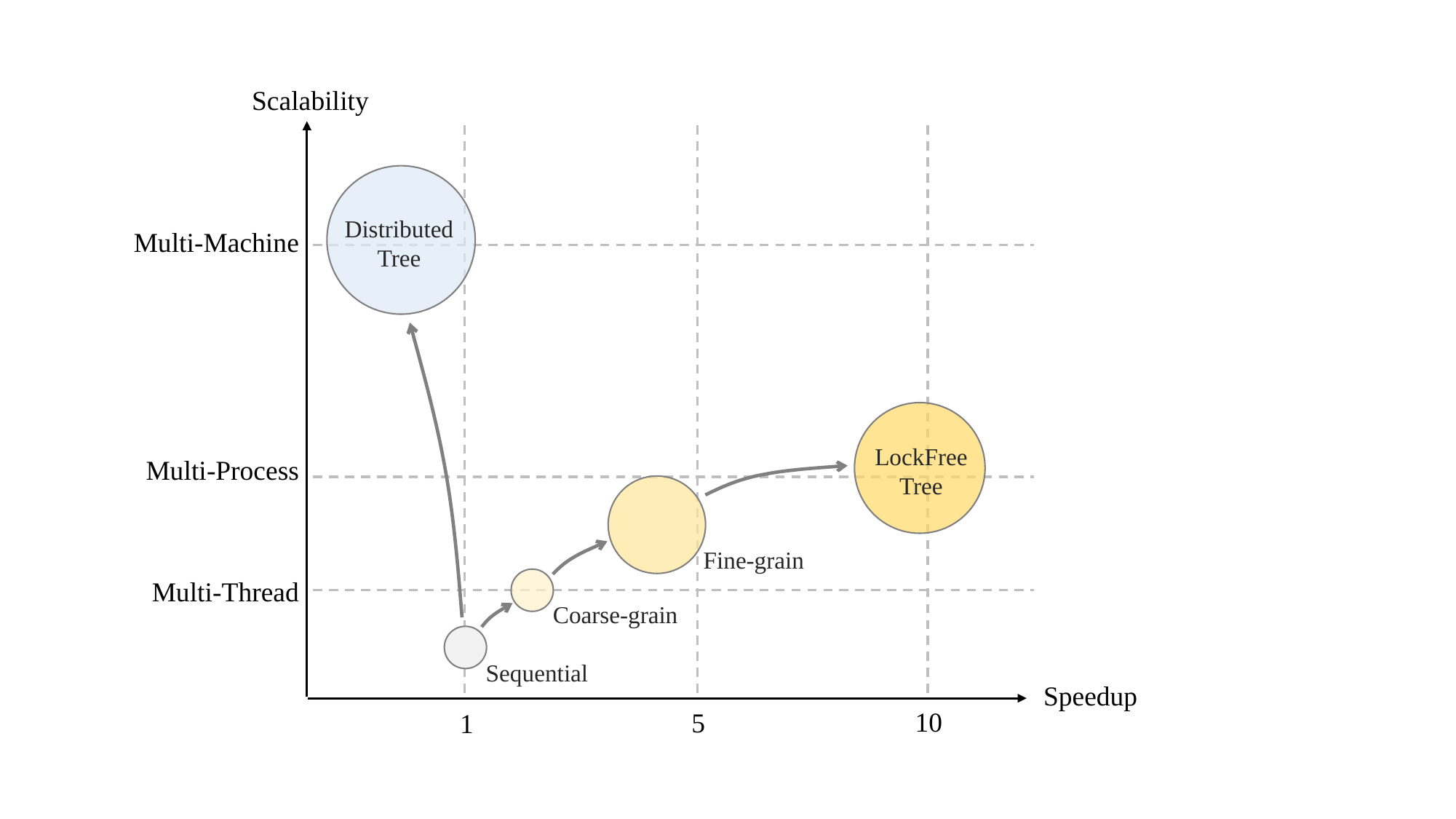

Scalability
Speedup

Distributed
Tree
Multi-Machine

LockFree
Tree

Multi-Process

Fine-grain
Multi-Thread

Coarse-grain

Sequential
10
5
1